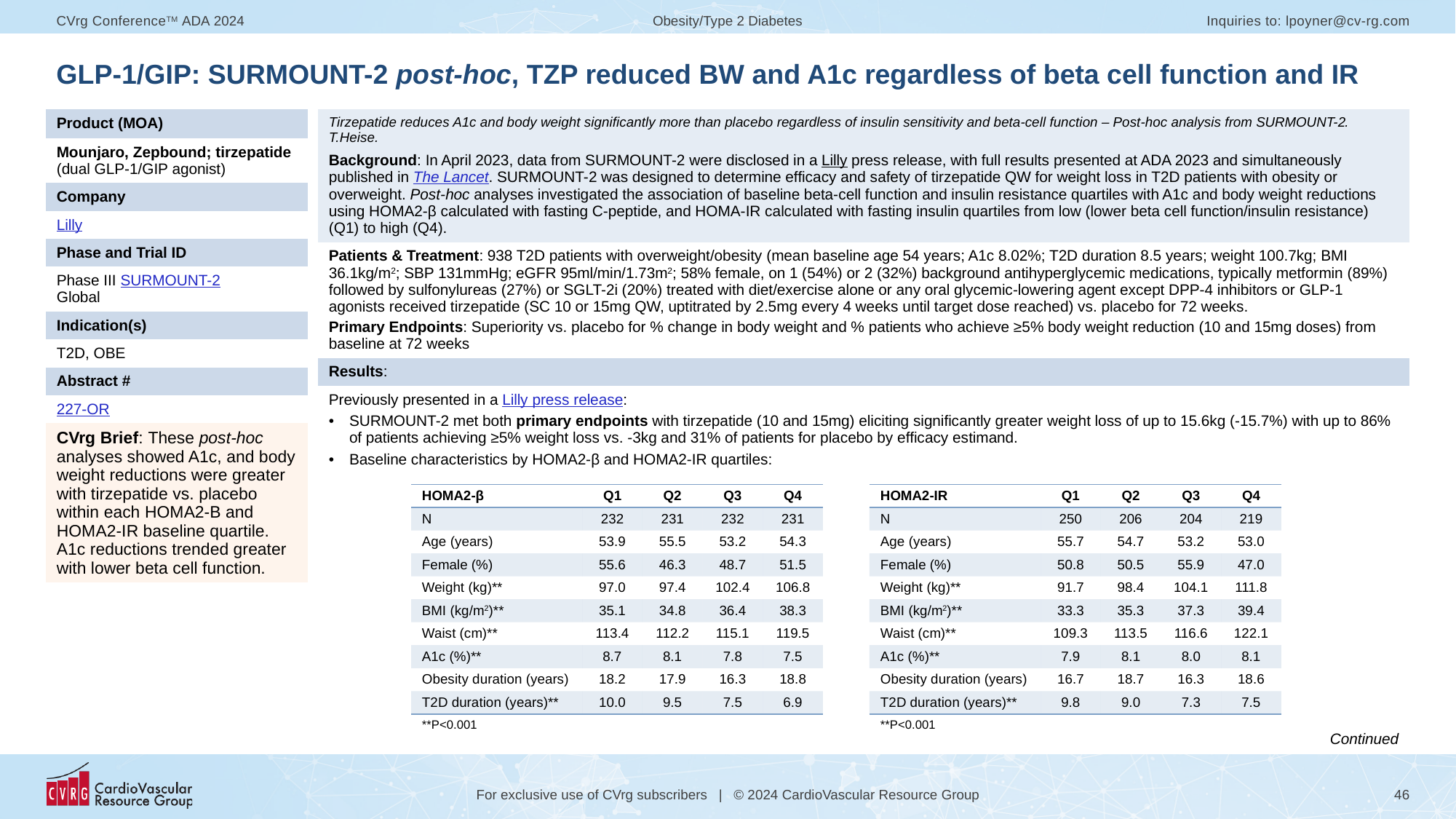

# GLP-1/GIP: SURMOUNT-2 post-hoc, TZP reduced BW and A1c regardless of beta cell function and IR
| Product (MOA) |
| --- |
| Mounjaro, Zepbound; tirzepatide (dual GLP-1/GIP agonist) |
| Company |
| Lilly |
| Phase and Trial ID |
| Phase III SURMOUNT-2 Global |
| Indication(s) |
| T2D, OBE |
| Abstract # |
| 227-OR |
| CVrg Brief: These post-hoc analyses showed A1c, and body weight reductions were greater with tirzepatide vs. placebo within each HOMA2-B and HOMA2-IR baseline quartile. A1c reductions trended greater with lower beta cell function. |
| Tirzepatide reduces A1c and body weight significantly more than placebo regardless of insulin sensitivity and beta-cell function – Post-hoc analysis from SURMOUNT-2. T.Heise. Background: In April 2023, data from SURMOUNT-2 were disclosed in a Lilly press release, with full results presented at ADA 2023 and simultaneously published in The Lancet. SURMOUNT-2 was designed to determine efficacy and safety of tirzepatide QW for weight loss in T2D patients with obesity or overweight. Post-hoc analyses investigated the association of baseline beta-cell function and insulin resistance quartiles with A1c and body weight reductions using HOMA2-β calculated with fasting C-peptide, and HOMA-IR calculated with fasting insulin quartiles from low (lower beta cell function/insulin resistance) (Q1) to high (Q4). |
| --- |
| Patients & Treatment: 938 T2D patients with overweight/obesity (mean baseline age 54 years; A1c 8.02%; T2D duration 8.5 years; weight 100.7kg; BMI 36.1kg/m2; SBP 131mmHg; eGFR 95ml/min/1.73m2; 58% female, on 1 (54%) or 2 (32%) background antihyperglycemic medications, typically metformin (89%) followed by sulfonylureas (27%) or SGLT-2i (20%) treated with diet/exercise alone or any oral glycemic-lowering agent except DPP-4 inhibitors or GLP-1 agonists received tirzepatide (SC 10 or 15mg QW, uptitrated by 2.5mg every 4 weeks until target dose reached) vs. placebo for 72 weeks. Primary Endpoints: Superiority vs. placebo for % change in body weight and % patients who achieve ≥5% body weight reduction (10 and 15mg doses) from baseline at 72 weeks |
| Results: |
| Previously presented in a Lilly press release: SURMOUNT-2 met both primary endpoints with tirzepatide (10 and 15mg) eliciting significantly greater weight loss of up to 15.6kg (-15.7%) with up to 86% of patients achieving ≥5% weight loss vs. -3kg and 31% of patients for placebo by efficacy estimand. Baseline characteristics by HOMA2-β and HOMA2-IR quartiles: |
| HOMA2-β | Q1 | Q2 | Q3 | Q4 |
| --- | --- | --- | --- | --- |
| N | 232 | 231 | 232 | 231 |
| Age (years) | 53.9 | 55.5 | 53.2 | 54.3 |
| Female (%) | 55.6 | 46.3 | 48.7 | 51.5 |
| Weight (kg)\*\* | 97.0 | 97.4 | 102.4 | 106.8 |
| BMI (kg/m2)\*\* | 35.1 | 34.8 | 36.4 | 38.3 |
| Waist (cm)\*\* | 113.4 | 112.2 | 115.1 | 119.5 |
| A1c (%)\*\* | 8.7 | 8.1 | 7.8 | 7.5 |
| Obesity duration (years) | 18.2 | 17.9 | 16.3 | 18.8 |
| T2D duration (years)\*\* | 10.0 | 9.5 | 7.5 | 6.9 |
| \*\*P<0.001 |  |  |  |  |
| HOMA2-IR | Q1 | Q2 | Q3 | Q4 |
| --- | --- | --- | --- | --- |
| N | 250 | 206 | 204 | 219 |
| Age (years) | 55.7 | 54.7 | 53.2 | 53.0 |
| Female (%) | 50.8 | 50.5 | 55.9 | 47.0 |
| Weight (kg)\*\* | 91.7 | 98.4 | 104.1 | 111.8 |
| BMI (kg/m2)\*\* | 33.3 | 35.3 | 37.3 | 39.4 |
| Waist (cm)\*\* | 109.3 | 113.5 | 116.6 | 122.1 |
| A1c (%)\*\* | 7.9 | 8.1 | 8.0 | 8.1 |
| Obesity duration (years) | 16.7 | 18.7 | 16.3 | 18.6 |
| T2D duration (years)\*\* | 9.8 | 9.0 | 7.3 | 7.5 |
| \*\*P<0.001 |  |  |  |  |
Continued